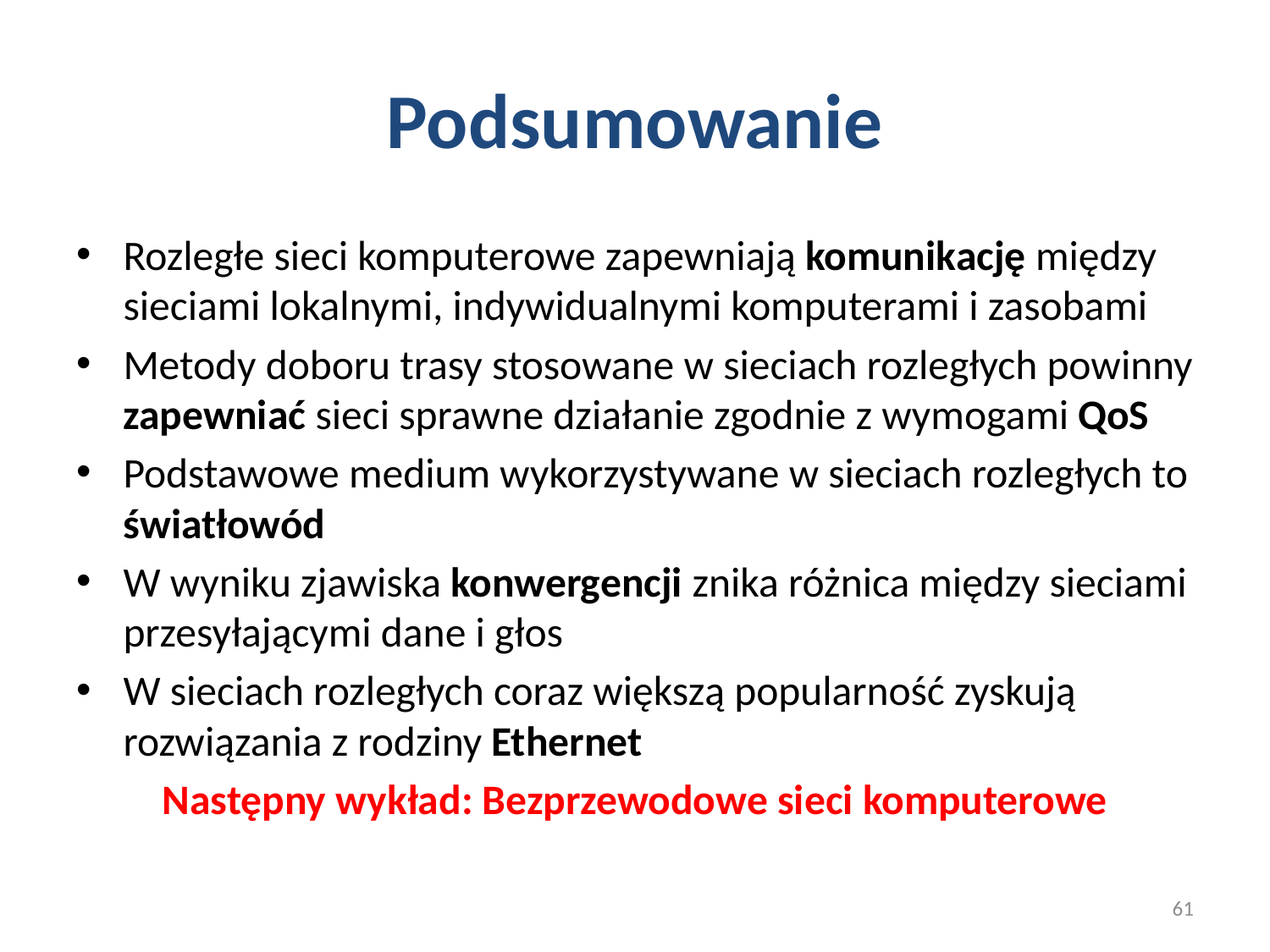

# Podsumowanie
Rozległe sieci komputerowe zapewniają komunikację między sieciami lokalnymi, indywidualnymi komputerami i zasobami
Metody doboru trasy stosowane w sieciach rozległych powinny zapewniać sieci sprawne działanie zgodnie z wymogami QoS
Podstawowe medium wykorzystywane w sieciach rozległych to światłowód
W wyniku zjawiska konwergencji znika różnica między sieciami przesyłającymi dane i głos
W sieciach rozległych coraz większą popularność zyskują rozwiązania z rodziny Ethernet
Następny wykład: Bezprzewodowe sieci komputerowe

61